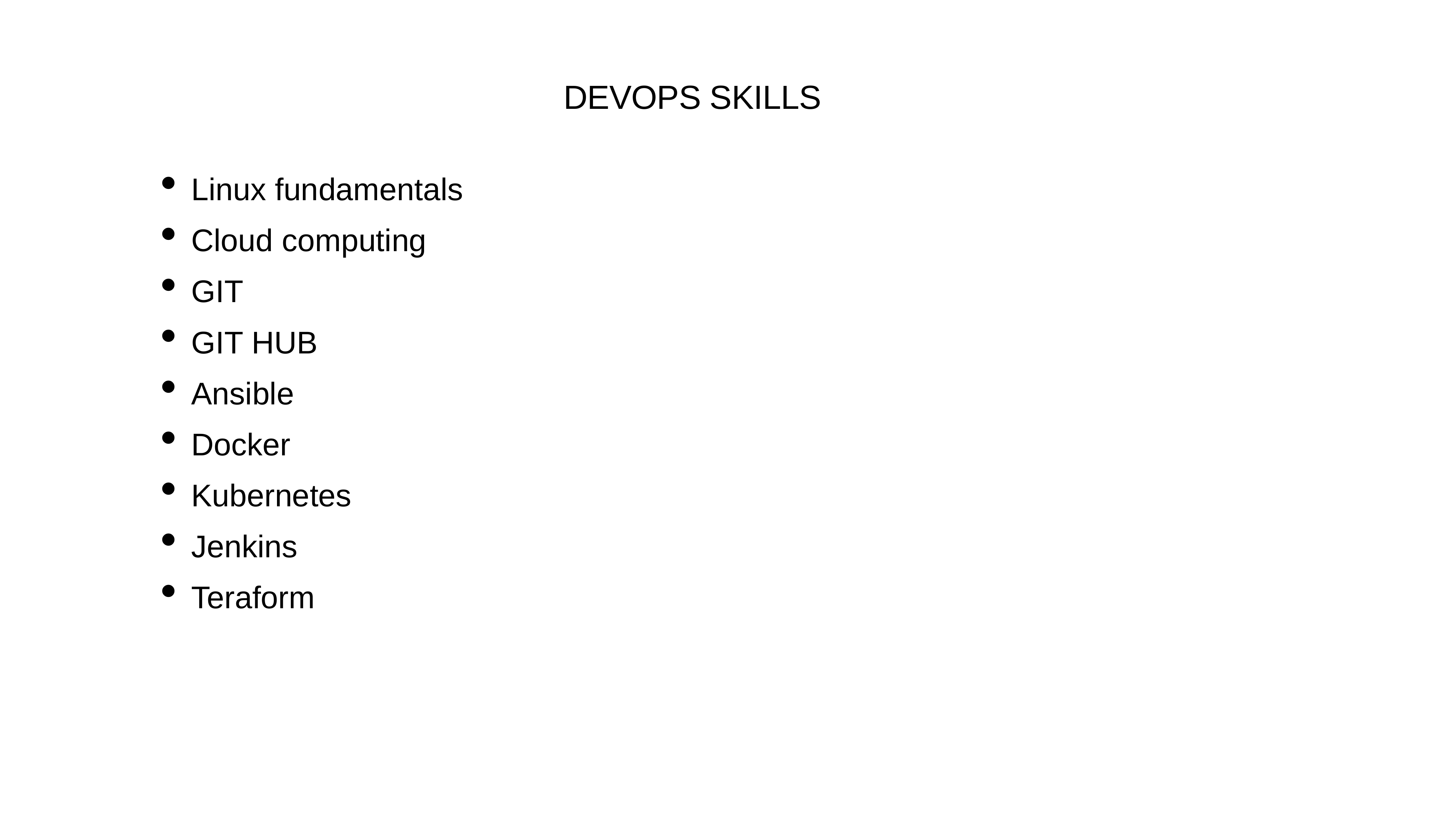

DEVOPS SKILLS
Linux fundamentals
Cloud computing
GIT
GIT HUB
Ansible
Docker
Kubernetes
Jenkins
Teraform